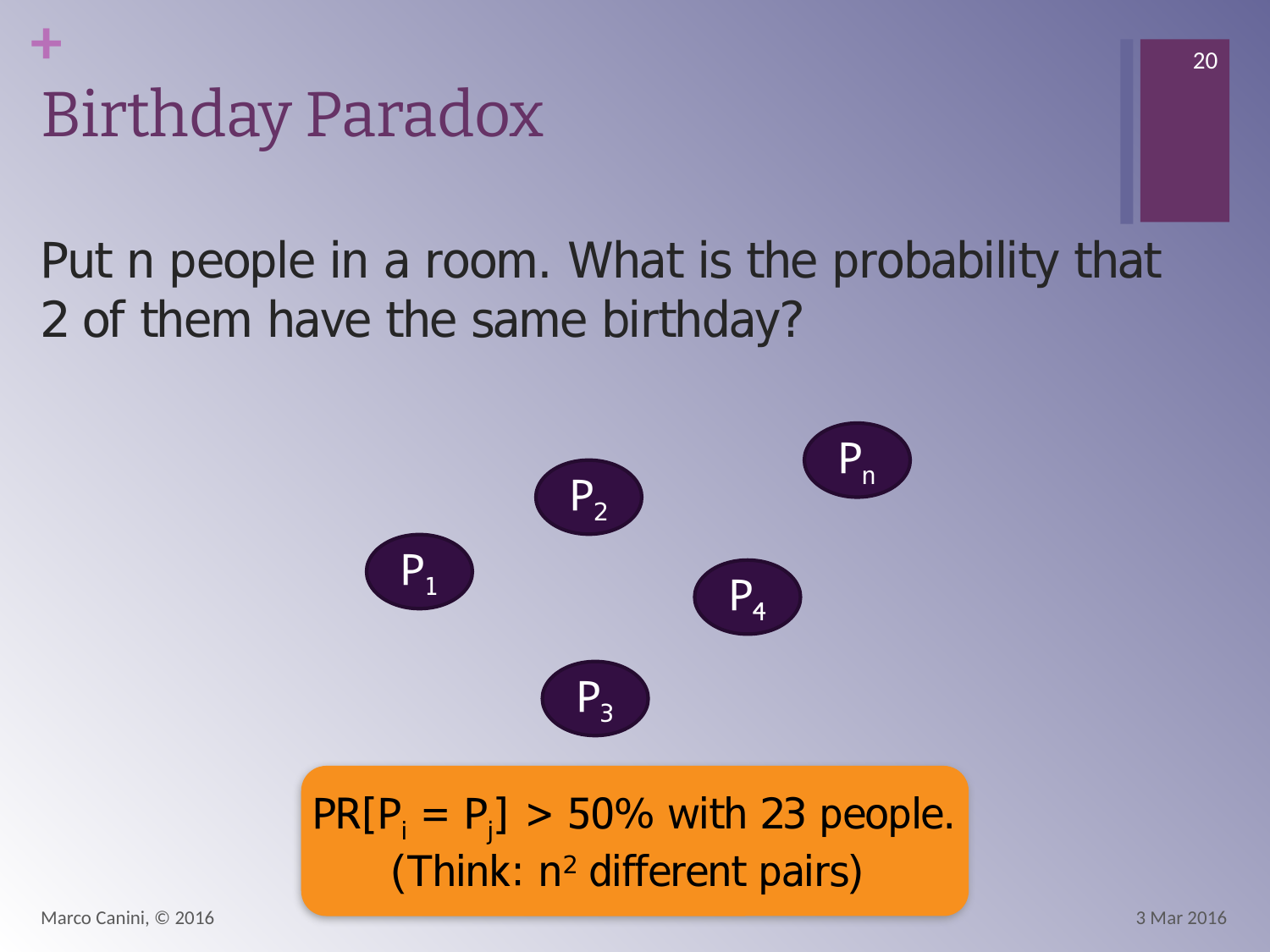

20
# Birthday Paradox
Put n people in a room. What is the probability that 2 of them have the same birthday?
Pn
P2
P1
P4
P3
PR[Pi = Pj] > 50% with 23 people.
(Think: n2 different pairs)
Marco Canini, © 2016
3 Mar 2016